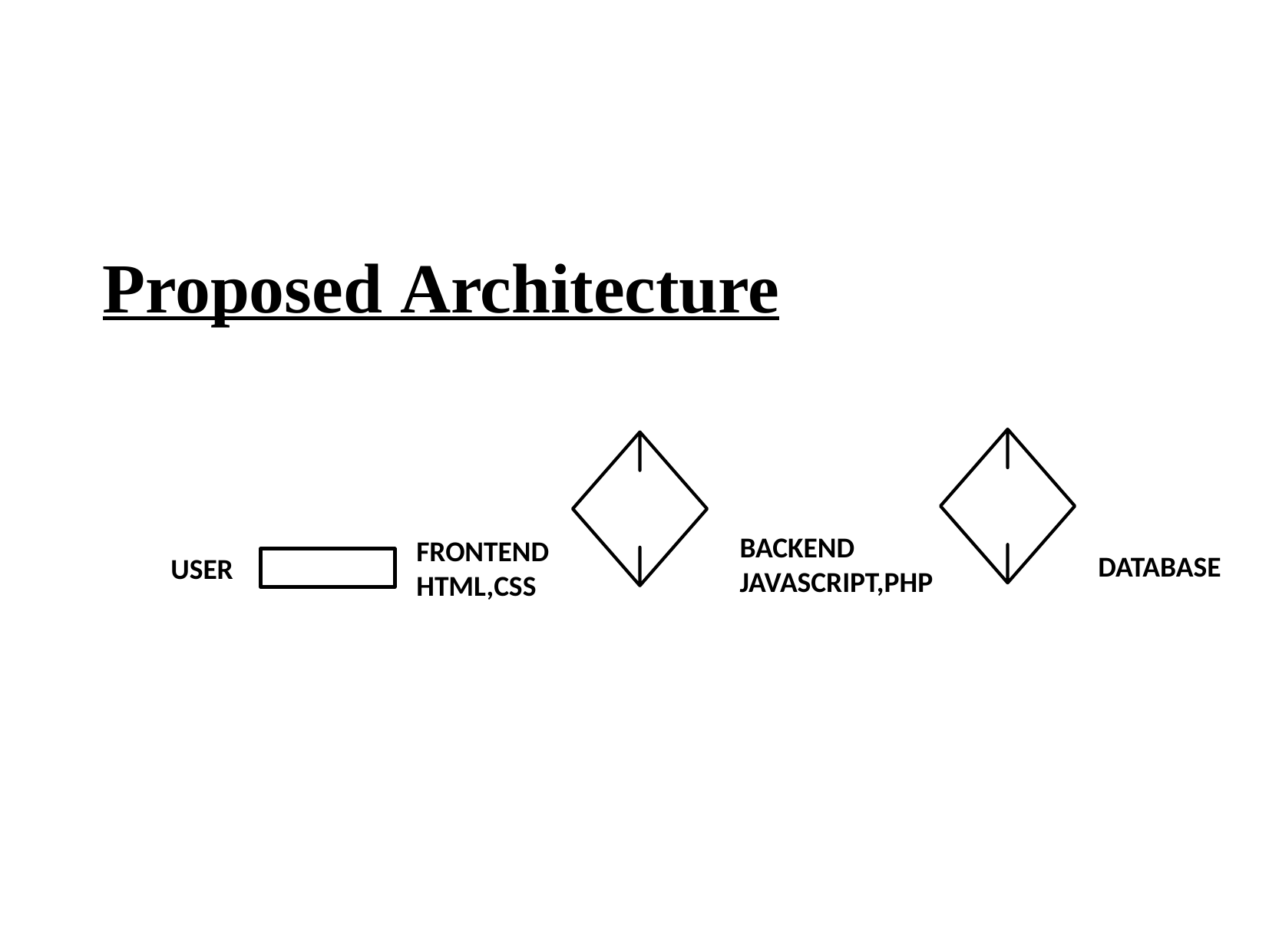

# Proposed Architecture
BACKEND
JAVASCRIPT,PHP
FRONTEND HTML,CSS
DATABASE

USER